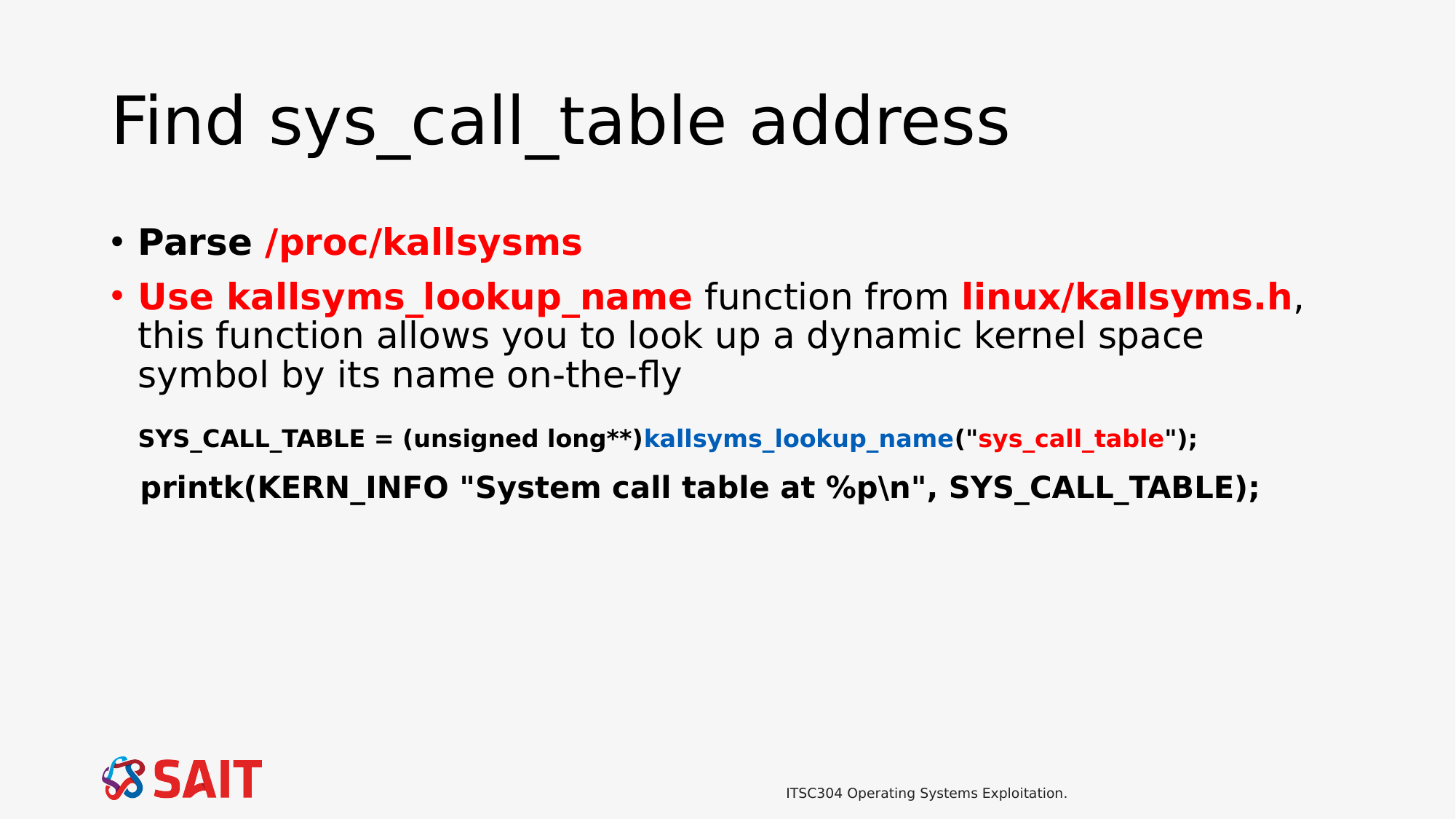

# Find sys_call_table address
Parse /proc/kallsysms
Use kallsyms_lookup_name function from linux/kallsyms.h, this function allows you to look up a dynamic kernel space symbol by its name on-the-fly
  SYS_CALL_TABLE = (unsigned long**)kallsyms_lookup_name("sys_call_table");
   printk(KERN_INFO "System call table at %p\n", SYS_CALL_TABLE);

ITSC304 Operating Systems Exploitation.